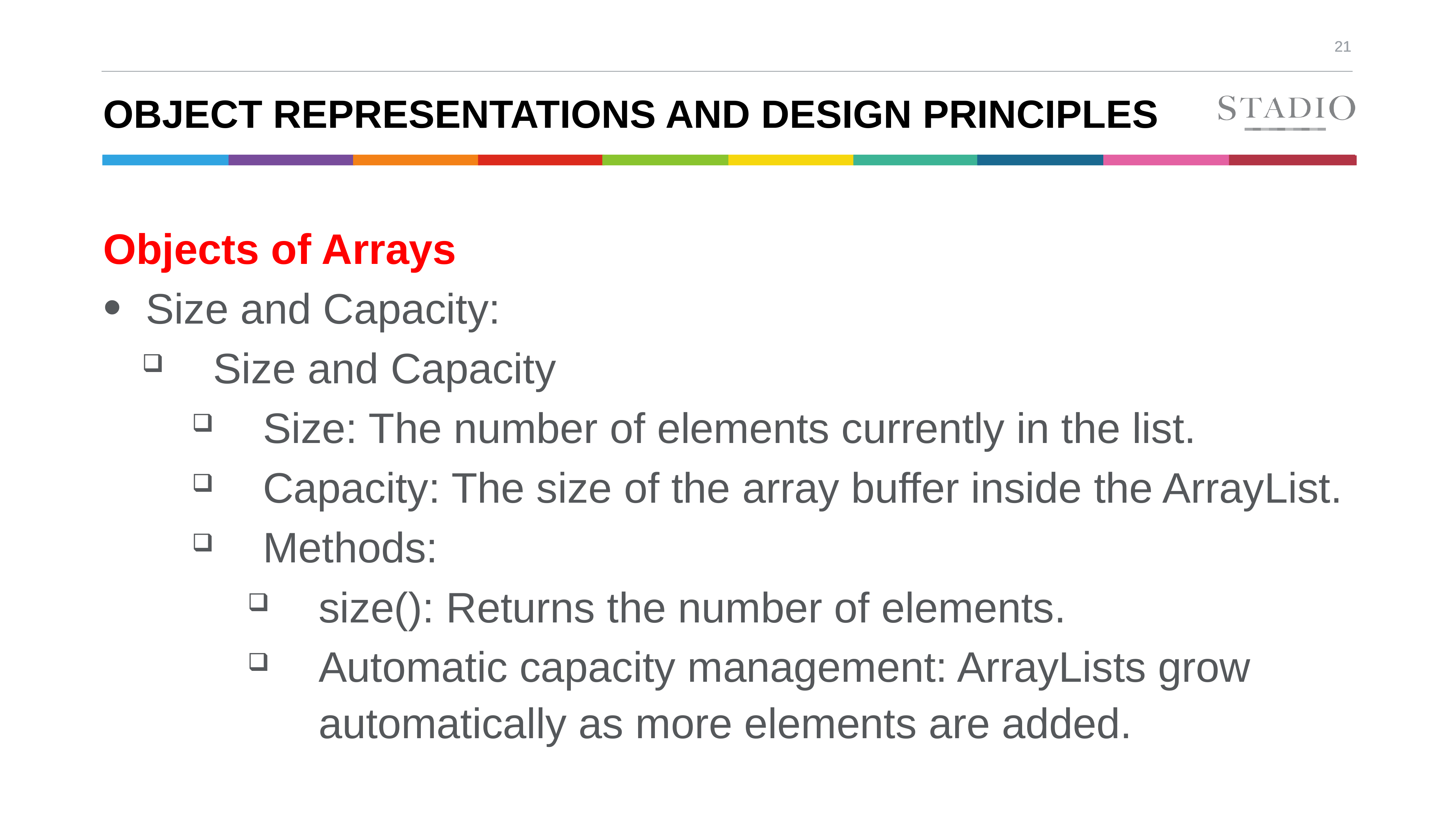

# Object Representations and Design Principles

Objects of Arrays
Size and Capacity:
Size and Capacity
Size: The number of elements currently in the list.
Capacity: The size of the array buffer inside the ArrayList.
Methods:
size(): Returns the number of elements.
Automatic capacity management: ArrayLists grow automatically as more elements are added.